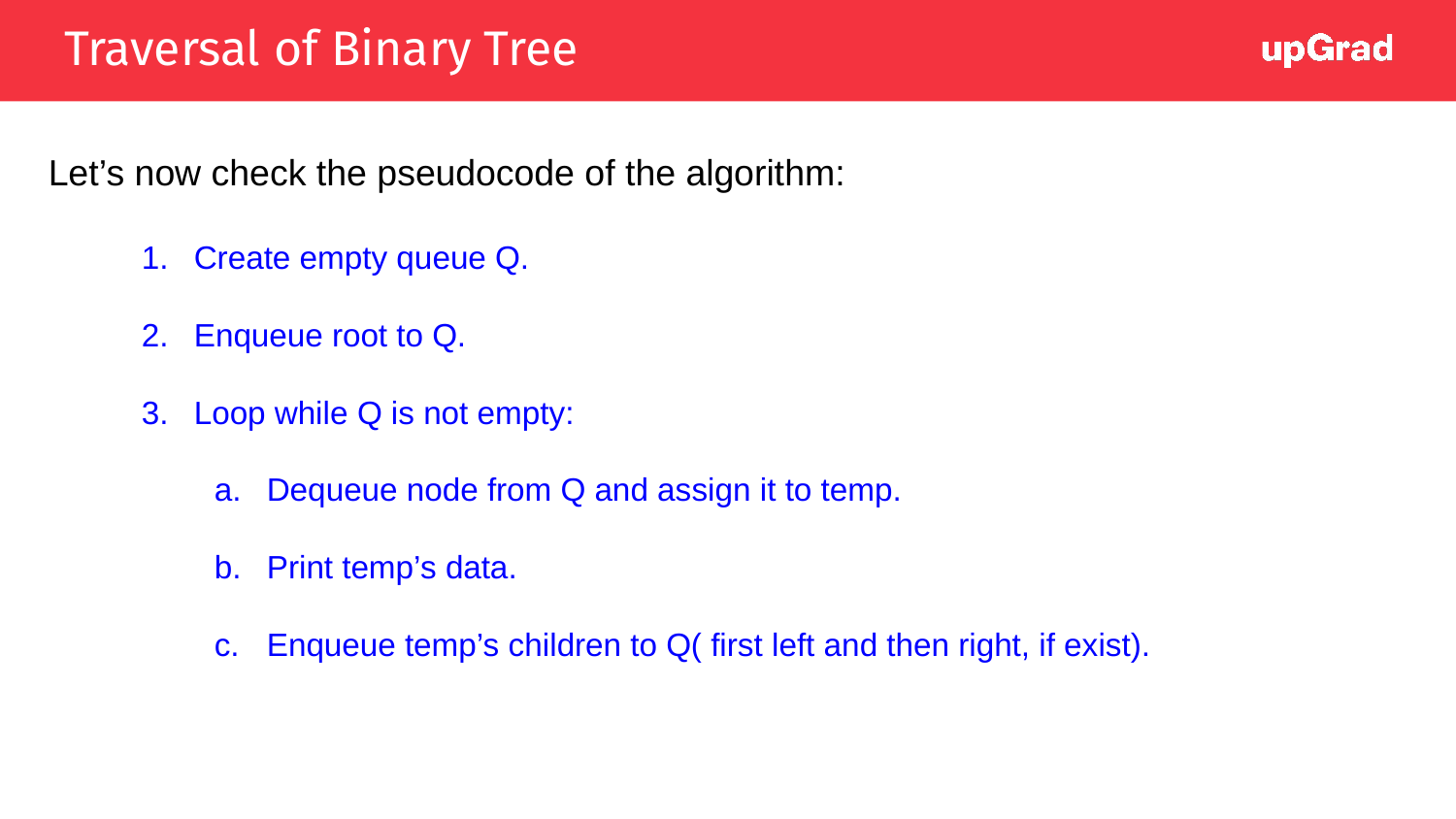

Traversal of Binary Tree

Let’s now check the pseudocode of the algorithm:

Create empty queue Q.

Enqueue root to Q.

Loop while Q is not empty:

Dequeue node from Q and assign it to temp.

Print temp’s data.

Enqueue temp’s children to Q( first left and then right, if exist).